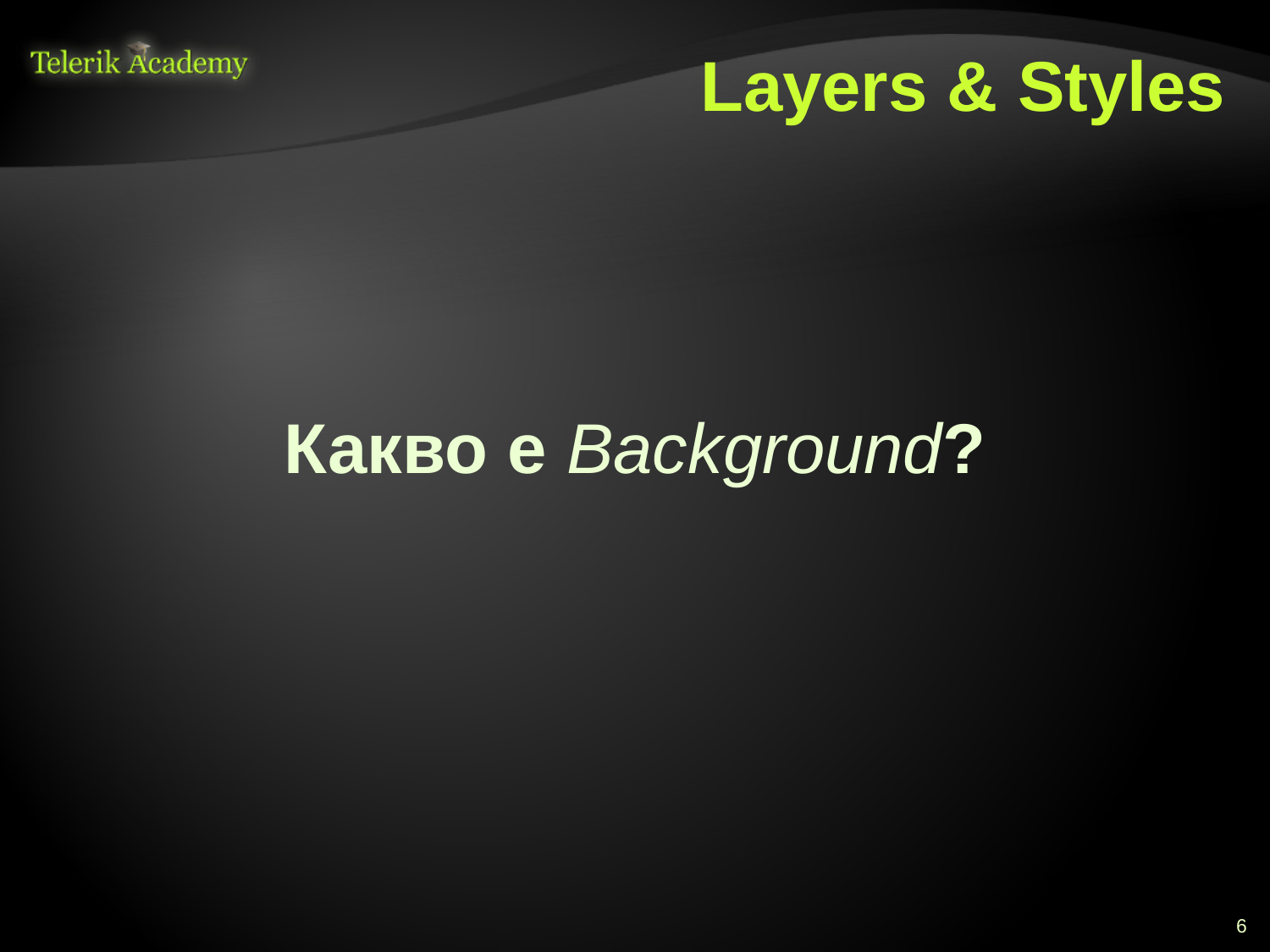

# Layers & Styles
Какво е Background?
6